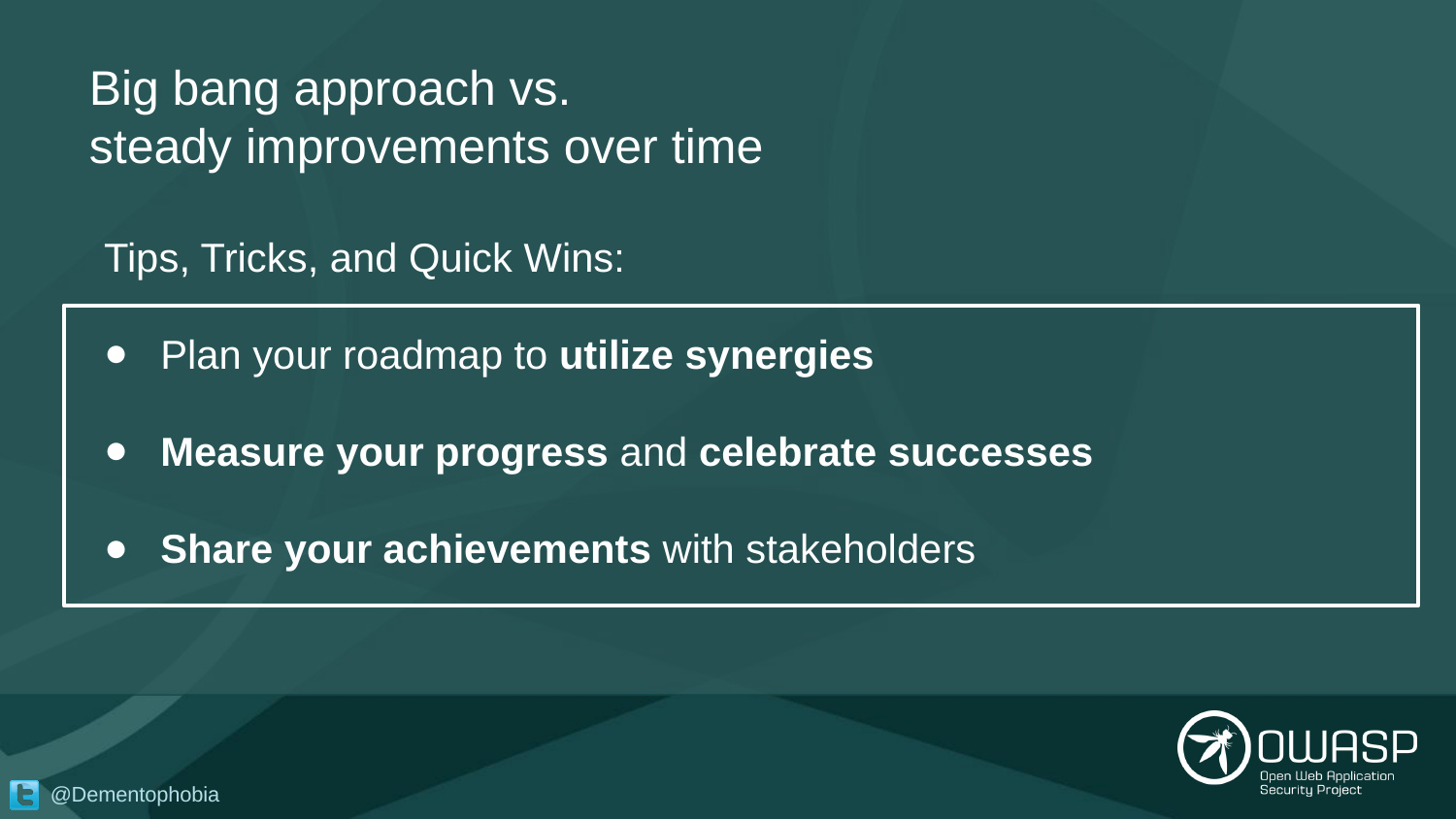

# Big bang approach vs. steady improvements over time
Tips, Tricks, and Quick Wins:

Plan your roadmap to utilize synergies

Measure your progress and celebrate successes

Share your achievements with stakeholders